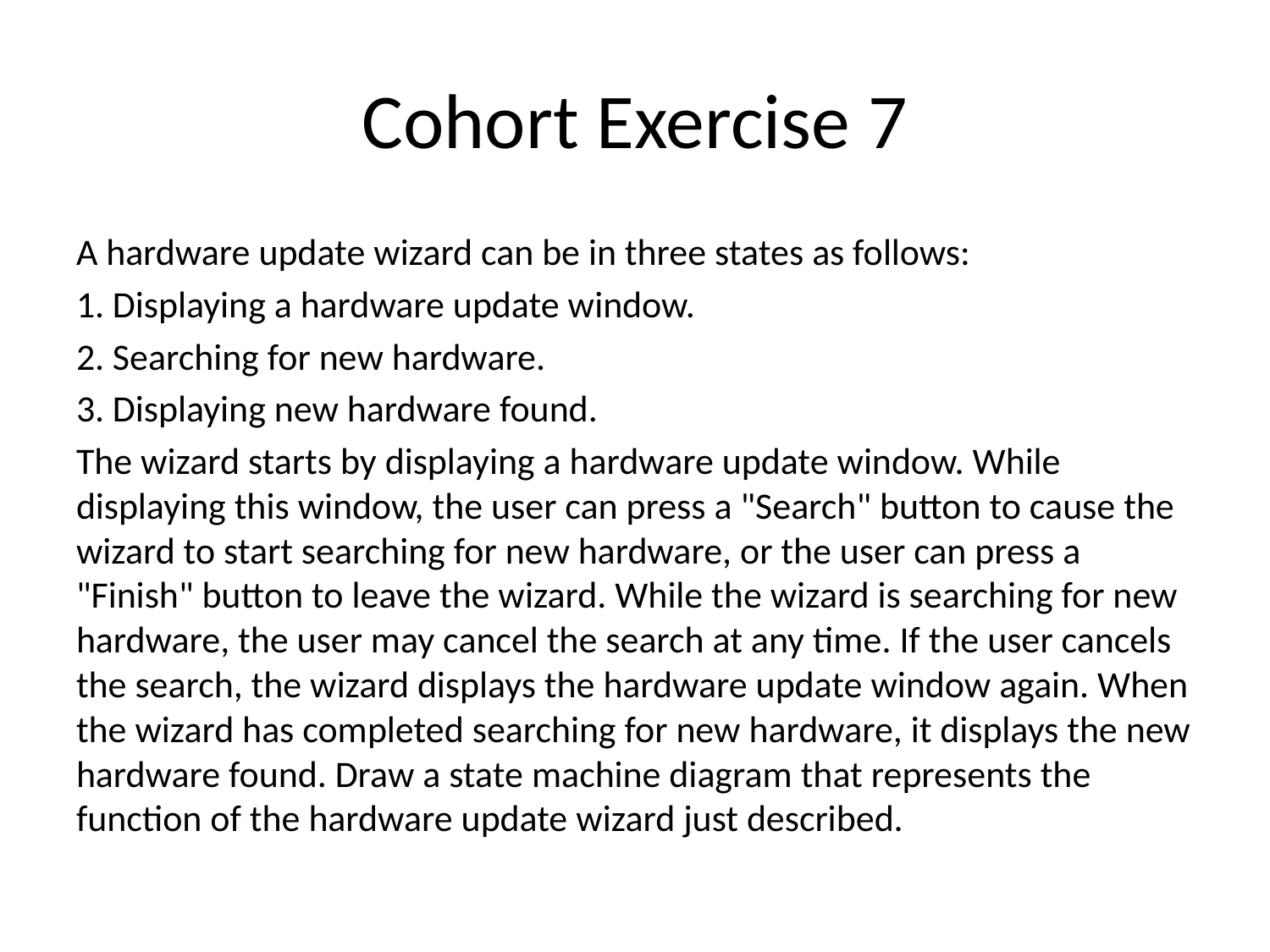

# Cohort Exercise 7
A hardware update wizard can be in three states as follows:
1. Displaying a hardware update window.
2. Searching for new hardware.
3. Displaying new hardware found.
The wizard starts by displaying a hardware update window. While displaying this window, the user can press a "Search" button to cause the wizard to start searching for new hardware, or the user can press a "Finish" button to leave the wizard. While the wizard is searching for new hardware, the user may cancel the search at any time. If the user cancels the search, the wizard displays the hardware update window again. When the wizard has completed searching for new hardware, it displays the new hardware found. Draw a state machine diagram that represents the function of the hardware update wizard just described.